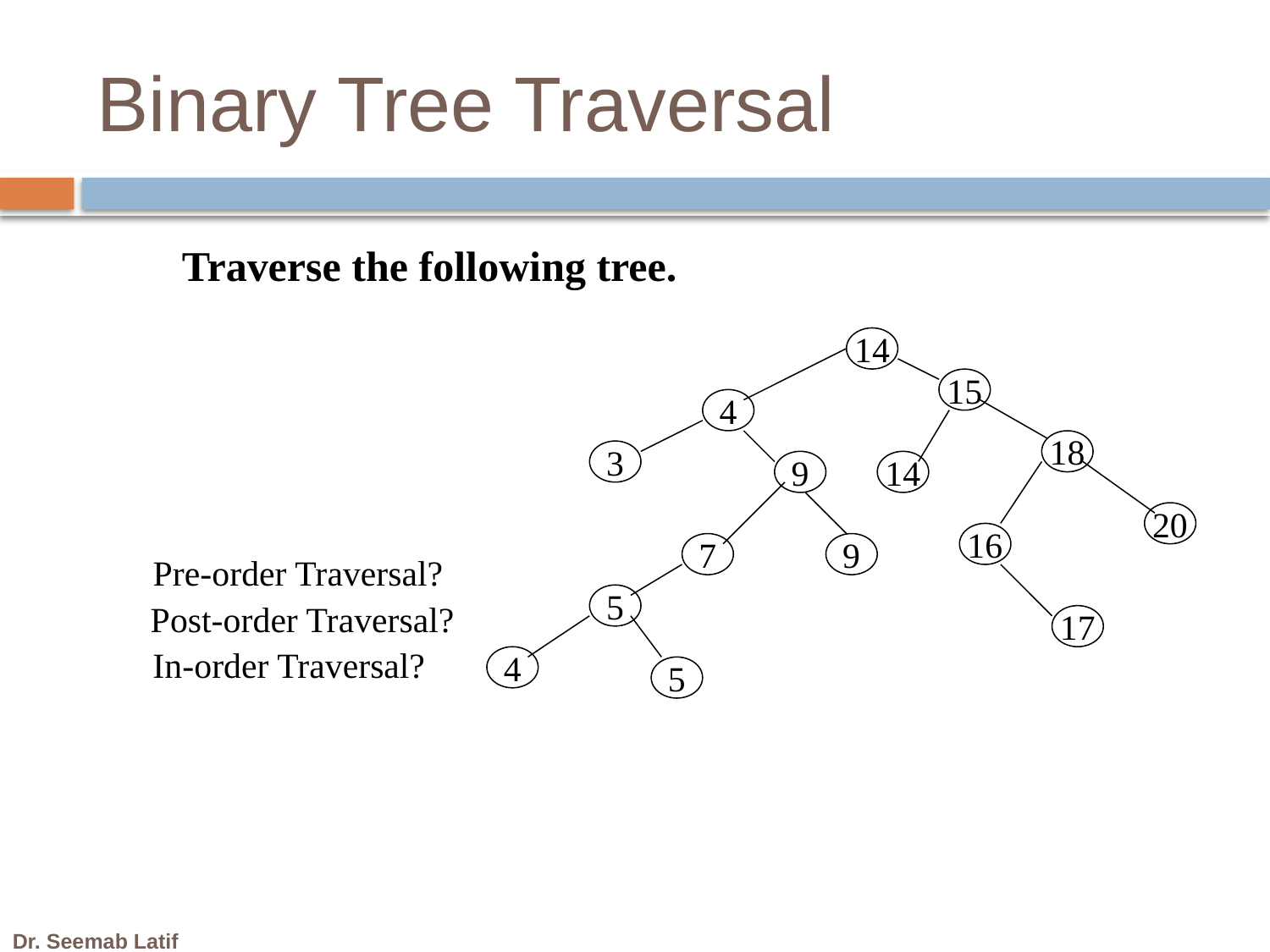

# Binary Tree Traversal
Traverse the following tree.
14

15
4

18

20
3
9
14

16
7
9

5
17

4
5

Pre-order Traversal?
Post-order Traversal?
In-order Traversal?